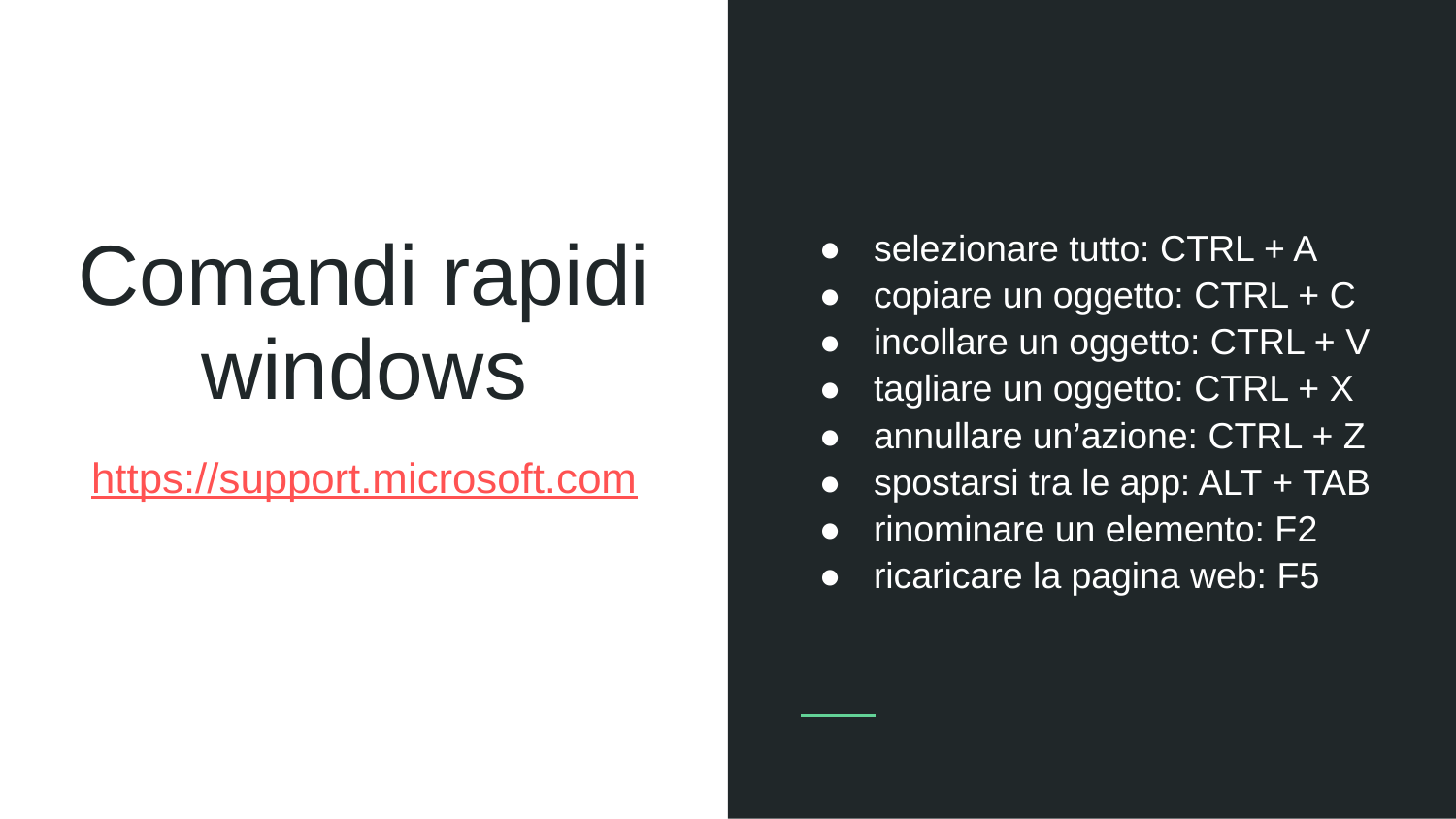

selezionare tutto: CTRL + A
copiare un oggetto: CTRL + C
incollare un oggetto: CTRL + V
tagliare un oggetto: CTRL + X
annullare un’azione: CTRL + Z
spostarsi tra le app: ALT + TAB
rinominare un elemento: F2
ricaricare la pagina web: F5
# Comandi rapidi windows
https://support.microsoft.com